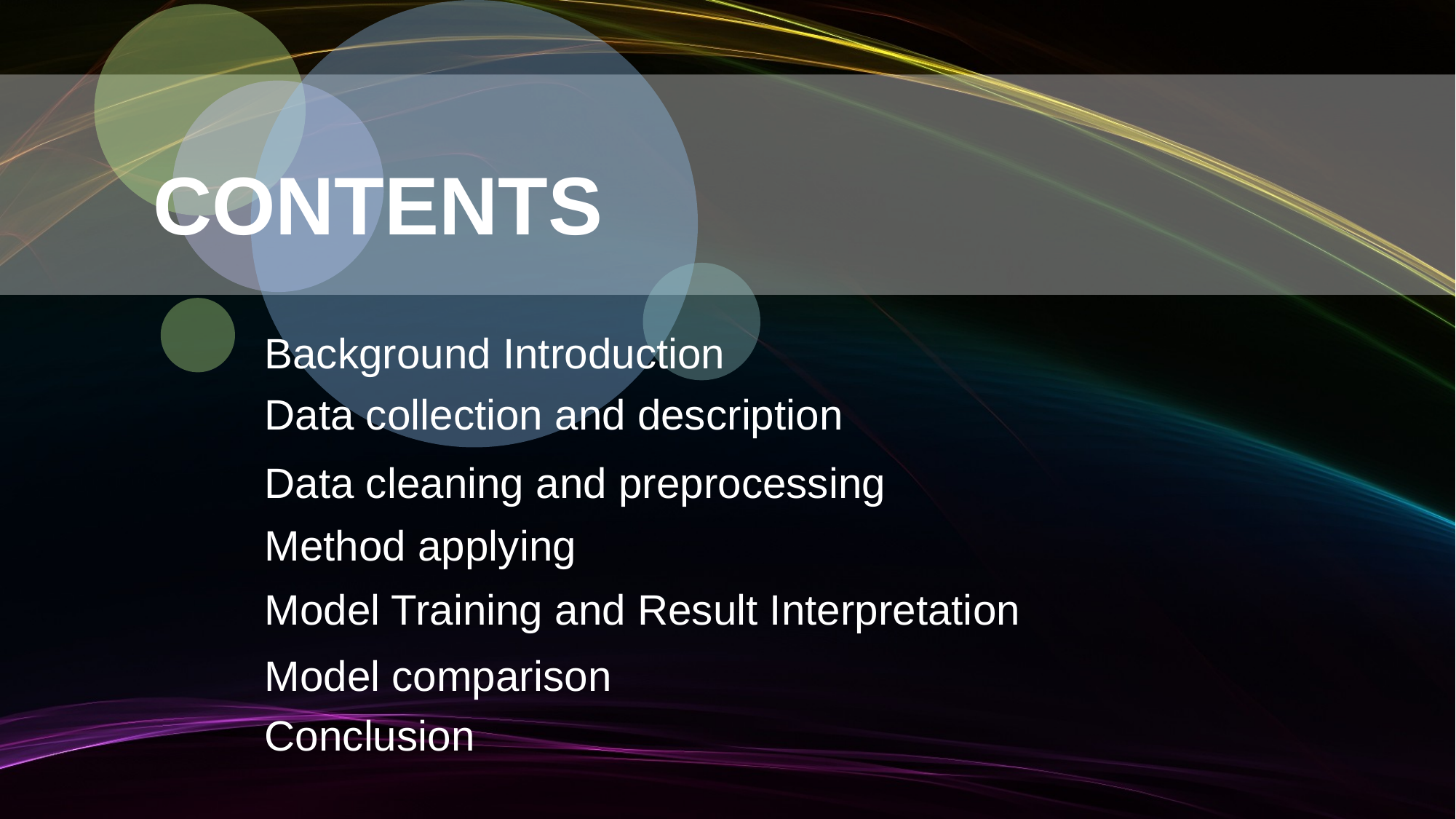

CONTENTS

Background Introduction
Data collection and description
Data cleaning and preprocessing
Method applying
Model Training and Result Interpretation
Model comparison
Conclusion